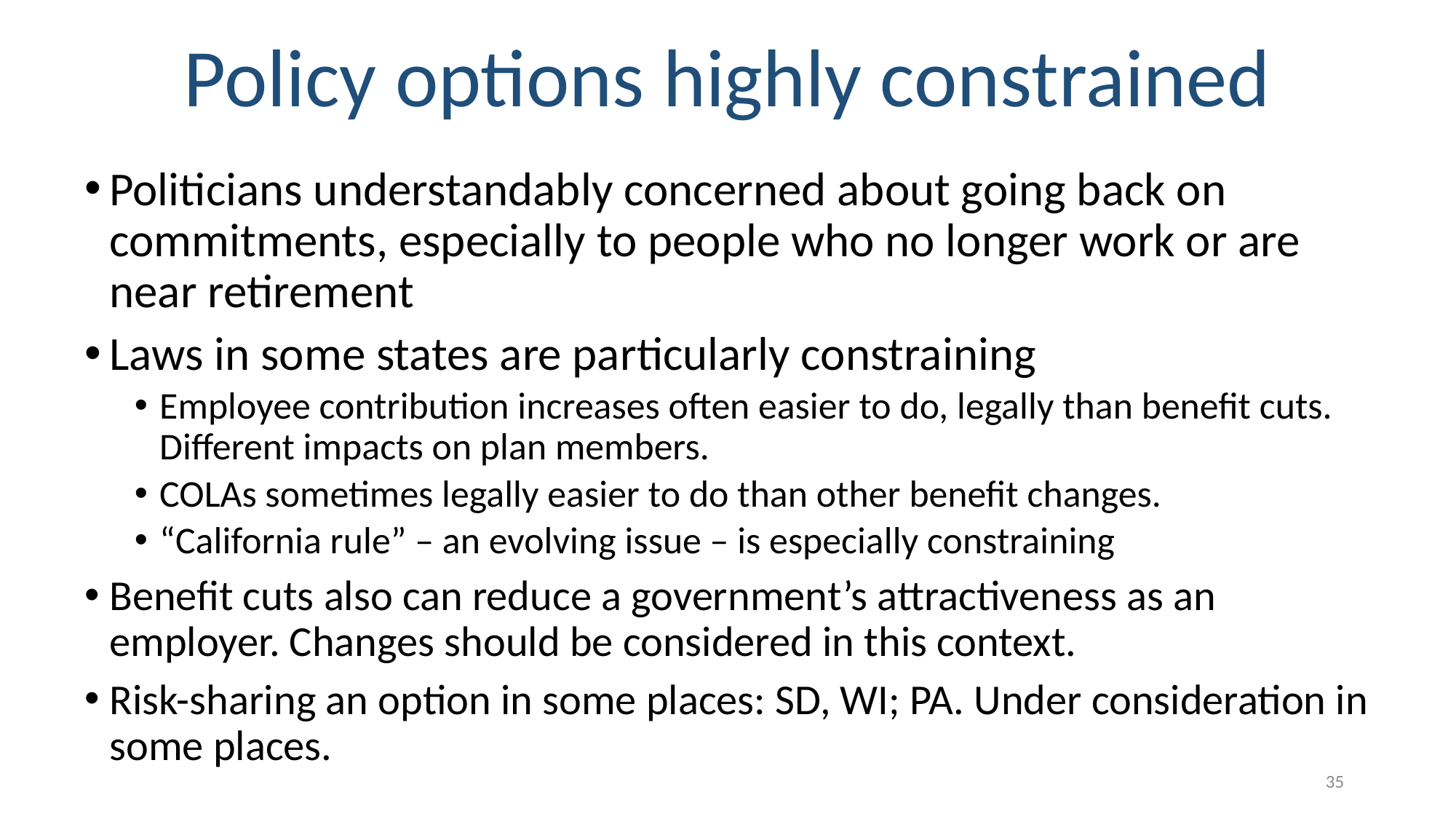

# Policy options highly constrained
Politicians understandably concerned about going back on commitments, especially to people who no longer work or are near retirement
Laws in some states are particularly constraining
Employee contribution increases often easier to do, legally than benefit cuts. Different impacts on plan members.
COLAs sometimes legally easier to do than other benefit changes.
“California rule” – an evolving issue – is especially constraining
Benefit cuts also can reduce a government’s attractiveness as an employer. Changes should be considered in this context.
Risk-sharing an option in some places: SD, WI; PA. Under consideration in some places.

35